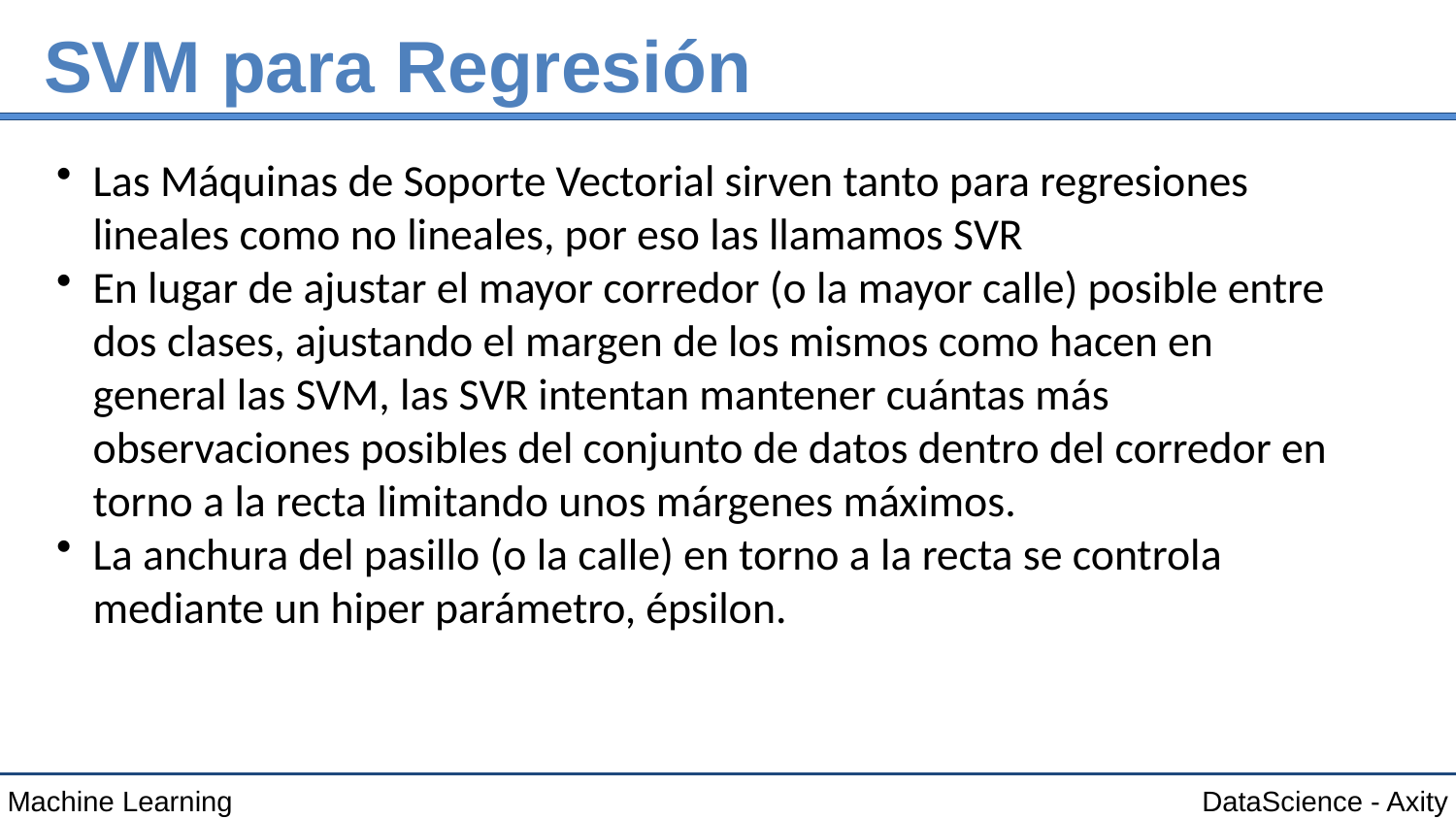

# SVM para Regresión
Las Máquinas de Soporte Vectorial sirven tanto para regresiones lineales como no lineales, por eso las llamamos SVR
En lugar de ajustar el mayor corredor (o la mayor calle) posible entre dos clases, ajustando el margen de los mismos como hacen en general las SVM, las SVR intentan mantener cuántas más observaciones posibles del conjunto de datos dentro del corredor en torno a la recta limitando unos márgenes máximos.
La anchura del pasillo (o la calle) en torno a la recta se controla mediante un hiper parámetro, épsilon.